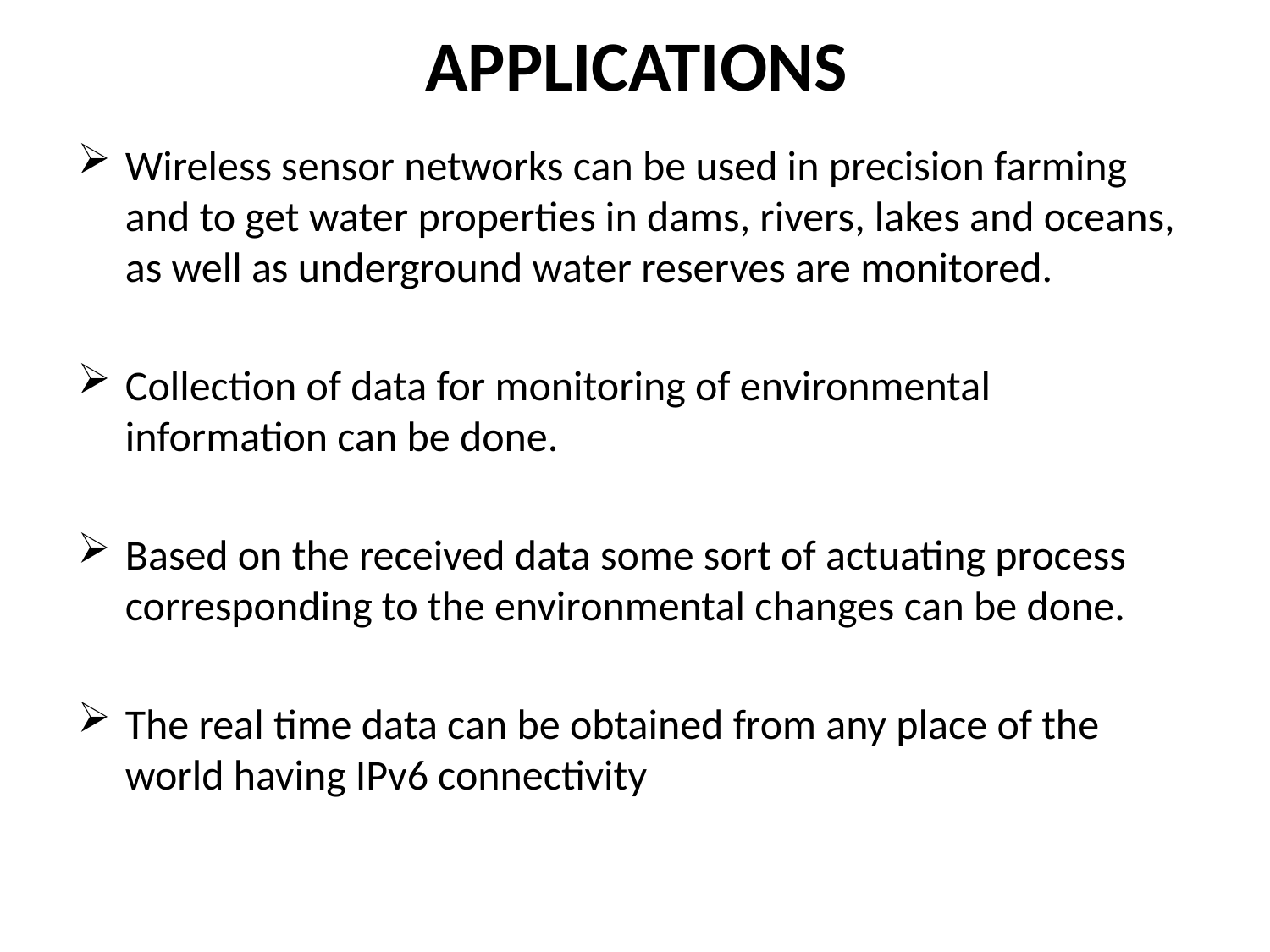

# APPLICATIONS
Wireless sensor networks can be used in precision farming and to get water properties in dams, rivers, lakes and oceans, as well as underground water reserves are monitored.

Collection of data for monitoring of environmental information can be done.

Based on the received data some sort of actuating process corresponding to the environmental changes can be done.

The real time data can be obtained from any place of the world having IPv6 connectivity